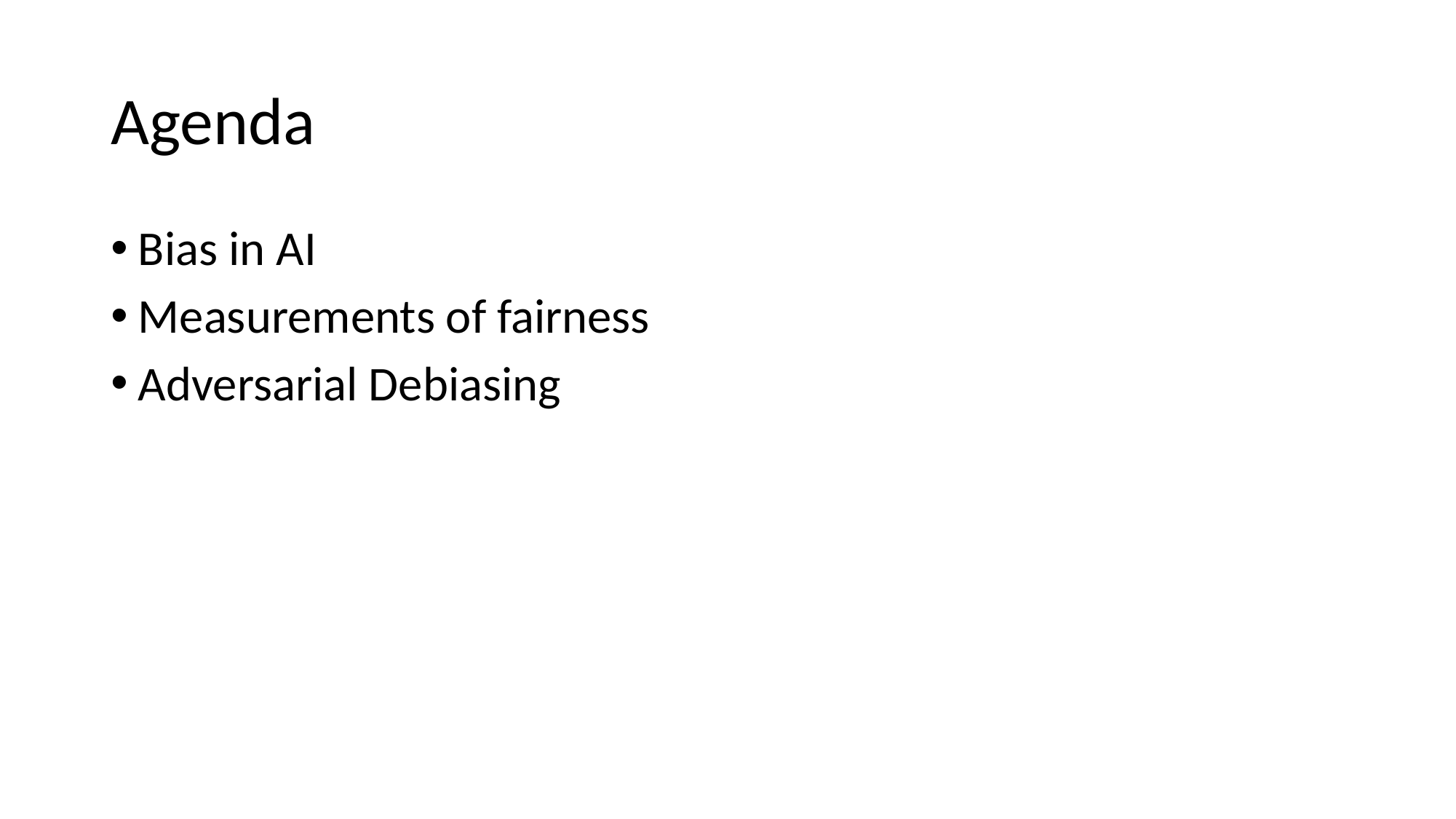

# Agenda
Bias in AI
Measurements of fairness
Adversarial Debiasing